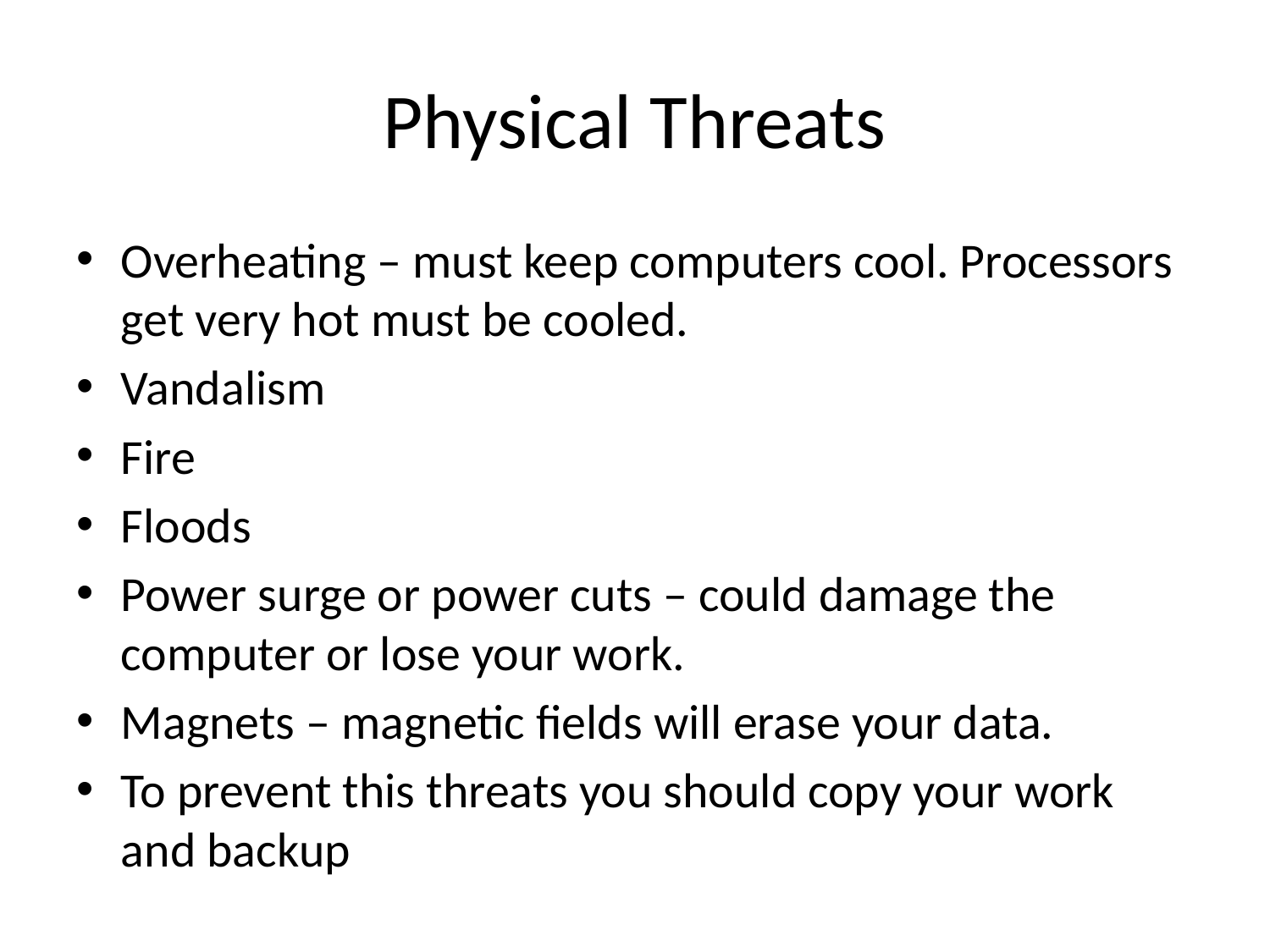

# Physical Threats
Overheating – must keep computers cool. Processors get very hot must be cooled.
Vandalism
Fire
Floods
Power surge or power cuts – could damage the computer or lose your work.
Magnets – magnetic fields will erase your data.
To prevent this threats you should copy your work and backup